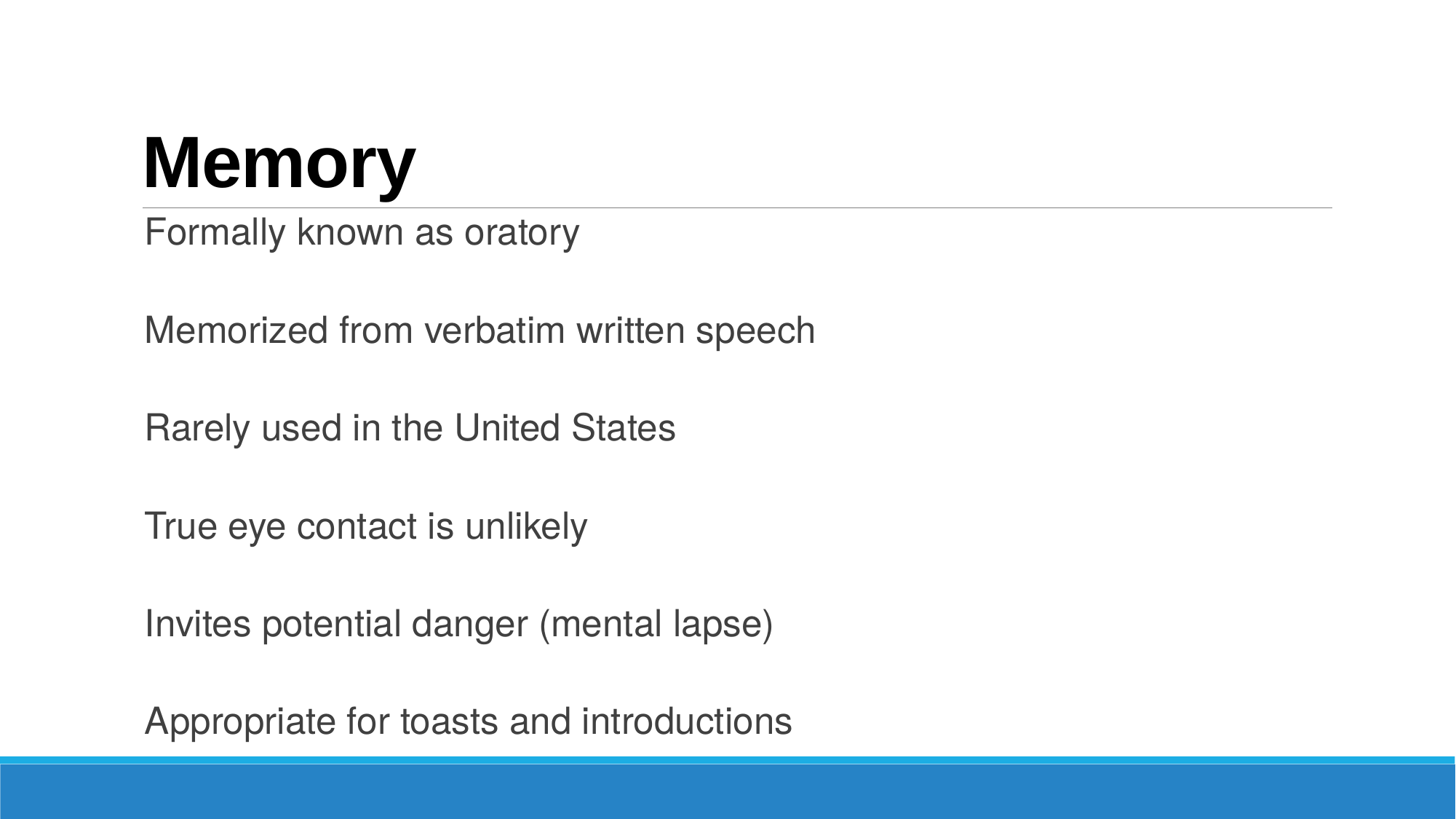

# Memory
Formally known as oratory

Memorized from verbatim written speech

Rarely used in the United States

True eye contact is unlikely

Invites potential danger (mental lapse)

Appropriate for toasts and introductions